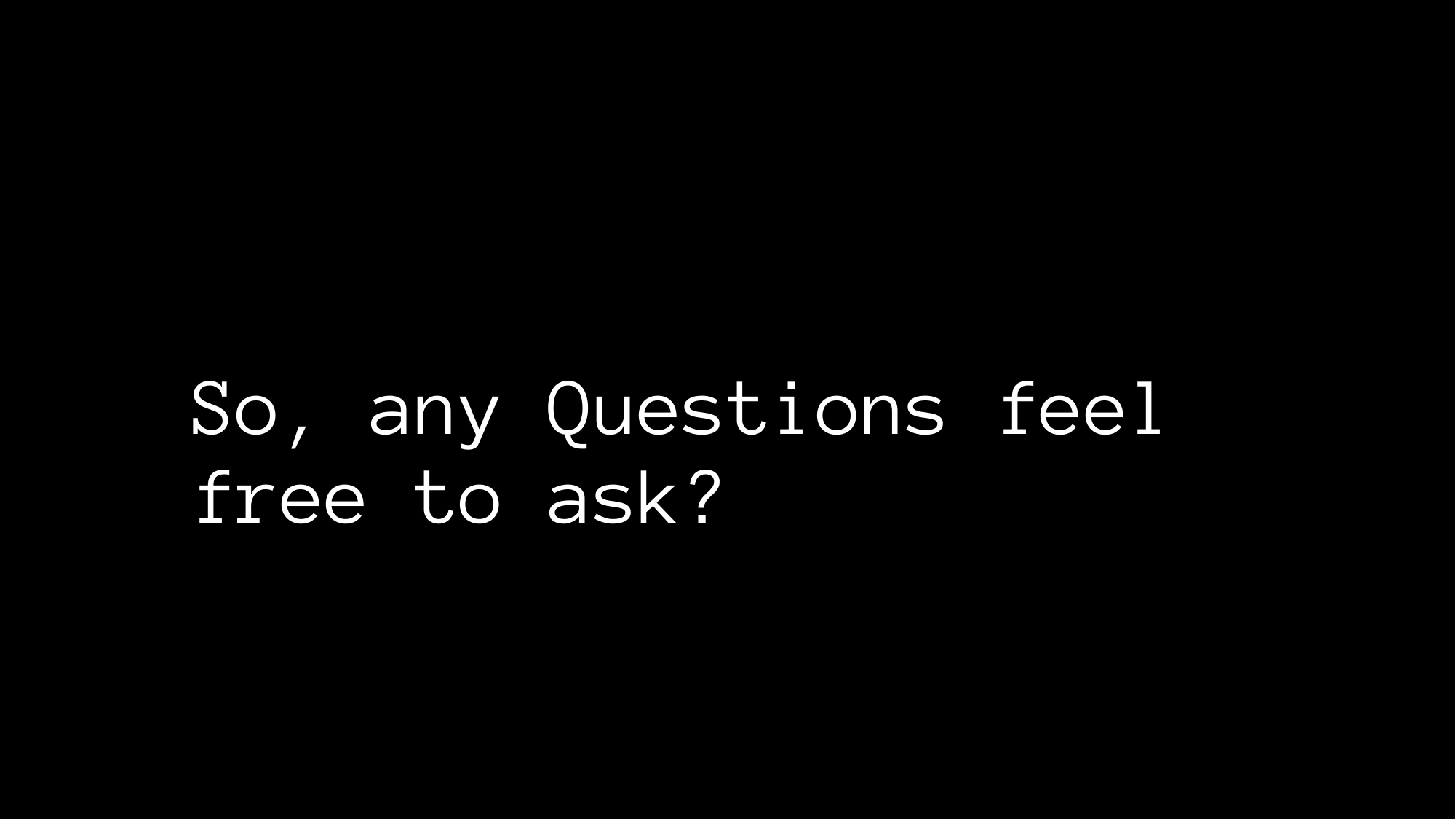

# So, any Questions feel free to ask?